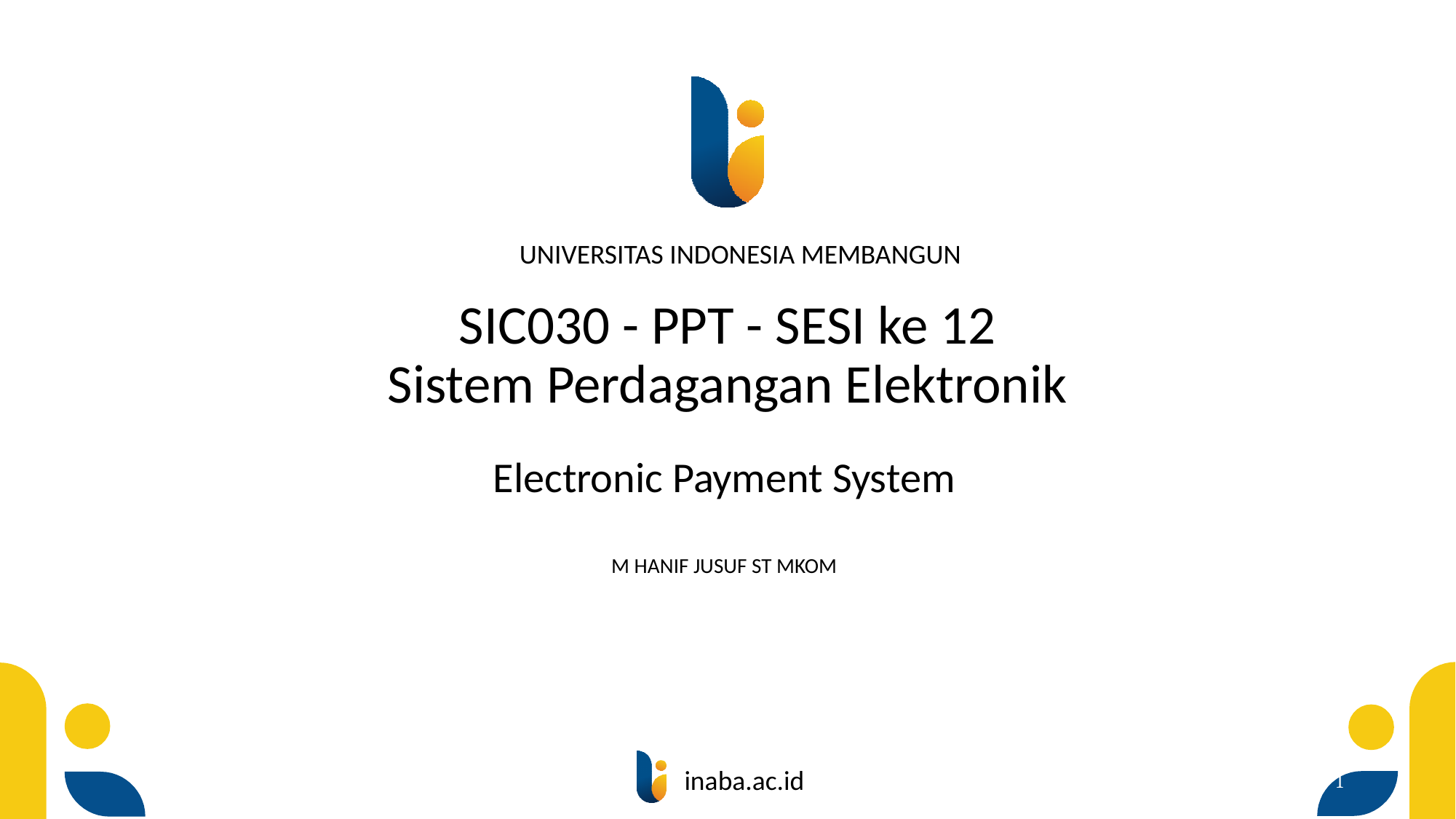

# SIC030 - PPT - SESI ke 12 Sistem Perdagangan Elektronik
Electronic Payment System

M HANIF JUSUF ST MKOM

1